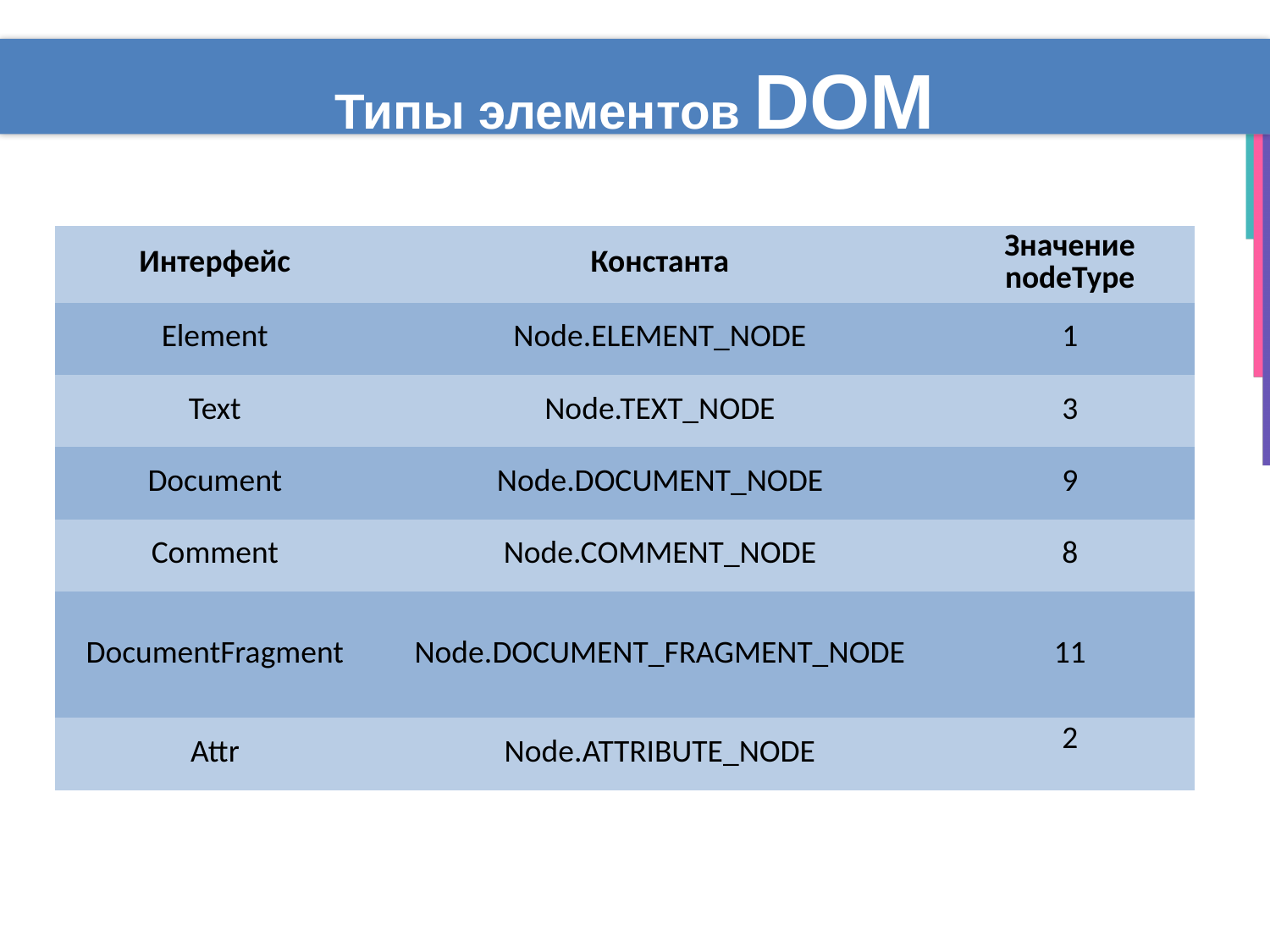

# Типы элементов DOM
| Интерфейс | Константа | Значение nodeType |
| --- | --- | --- |
| Element | Node.ELEMENT\_NODE | 1 |
| Text | Node.TEXT\_NODE | 3 |
| Document | Node.DOCUMENT\_NODE | 9 |
| Comment | Node.COMMENT\_NODE | 8 |
| DocumentFragment | Node.DOCUMENT\_FRAGMENT\_NODE | 11 |
| Attr | Node.ATTRIBUTE\_NODE | 2 |